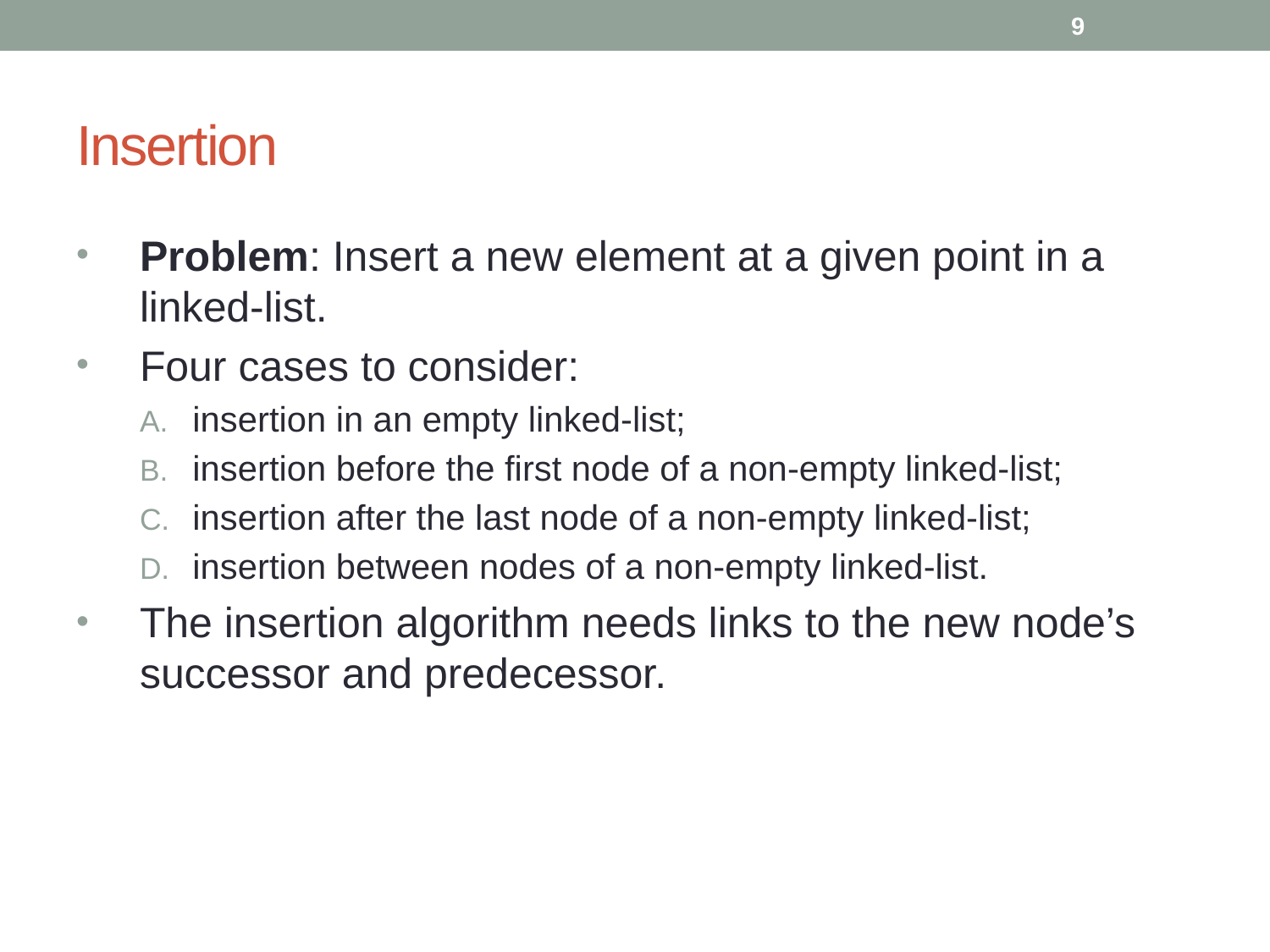

9
# Insertion
Problem: Insert a new element at a given point in a linked-list.
Four cases to consider:
insertion in an empty linked-list;
insertion before the first node of a non-empty linked-list;
insertion after the last node of a non-empty linked-list;
insertion between nodes of a non-empty linked-list.
The insertion algorithm needs links to the new node’s successor and predecessor.